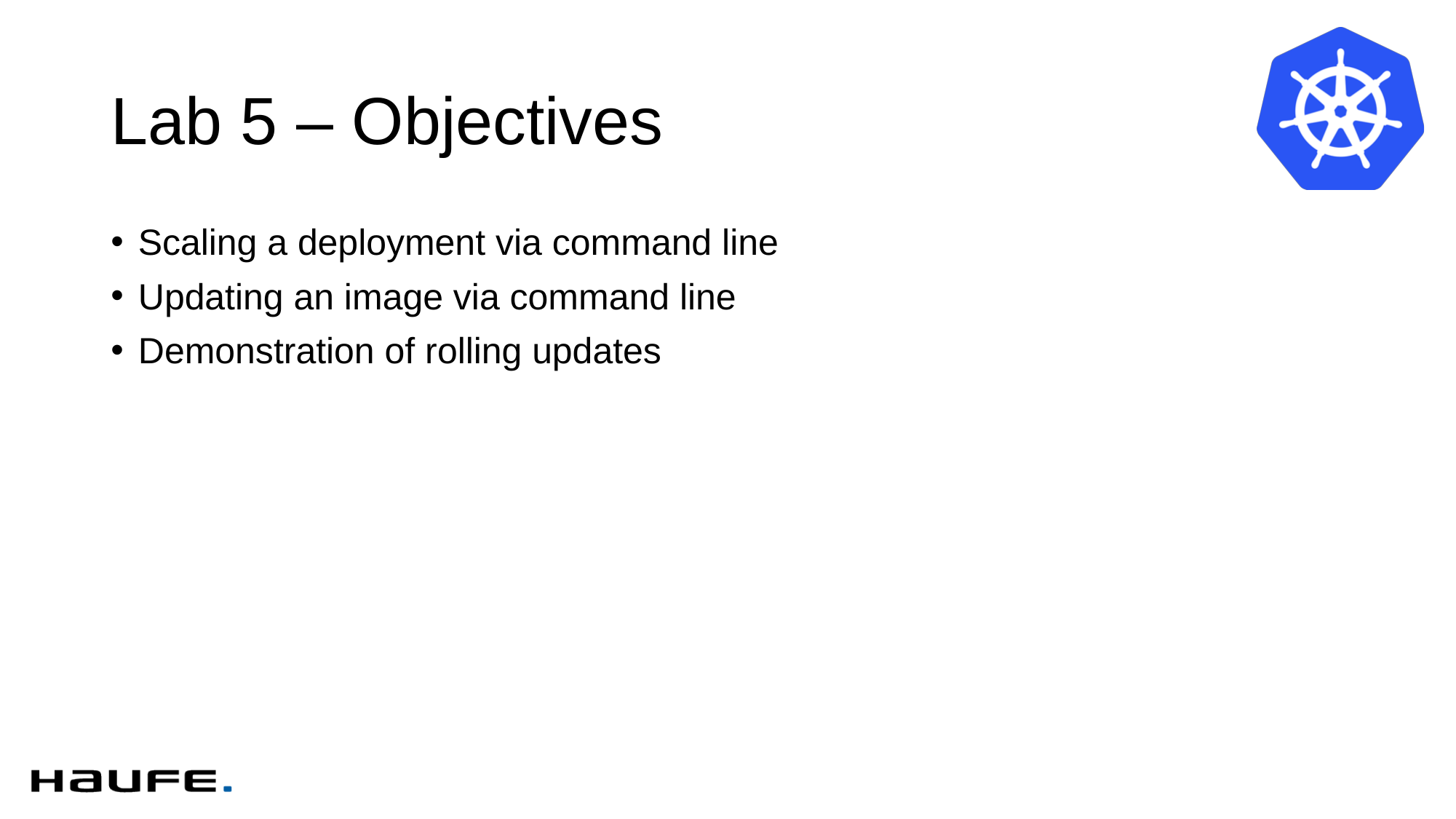

# Lab 5 – Objectives
Scaling a deployment via command line
Updating an image via command line
Demonstration of rolling updates